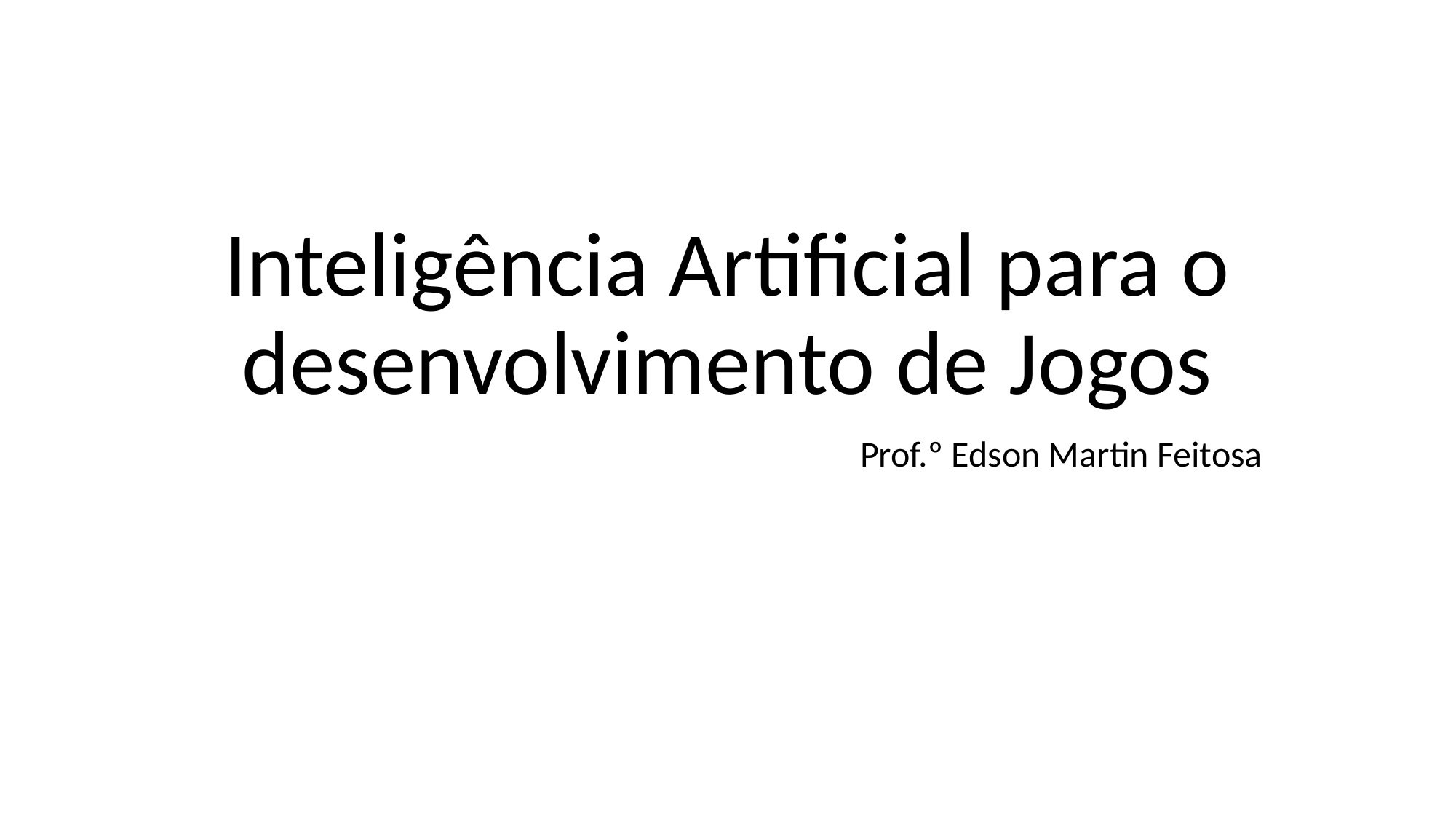

# Inteligência Artificial para o desenvolvimento de Jogos
Prof.º Edson Martin Feitosa